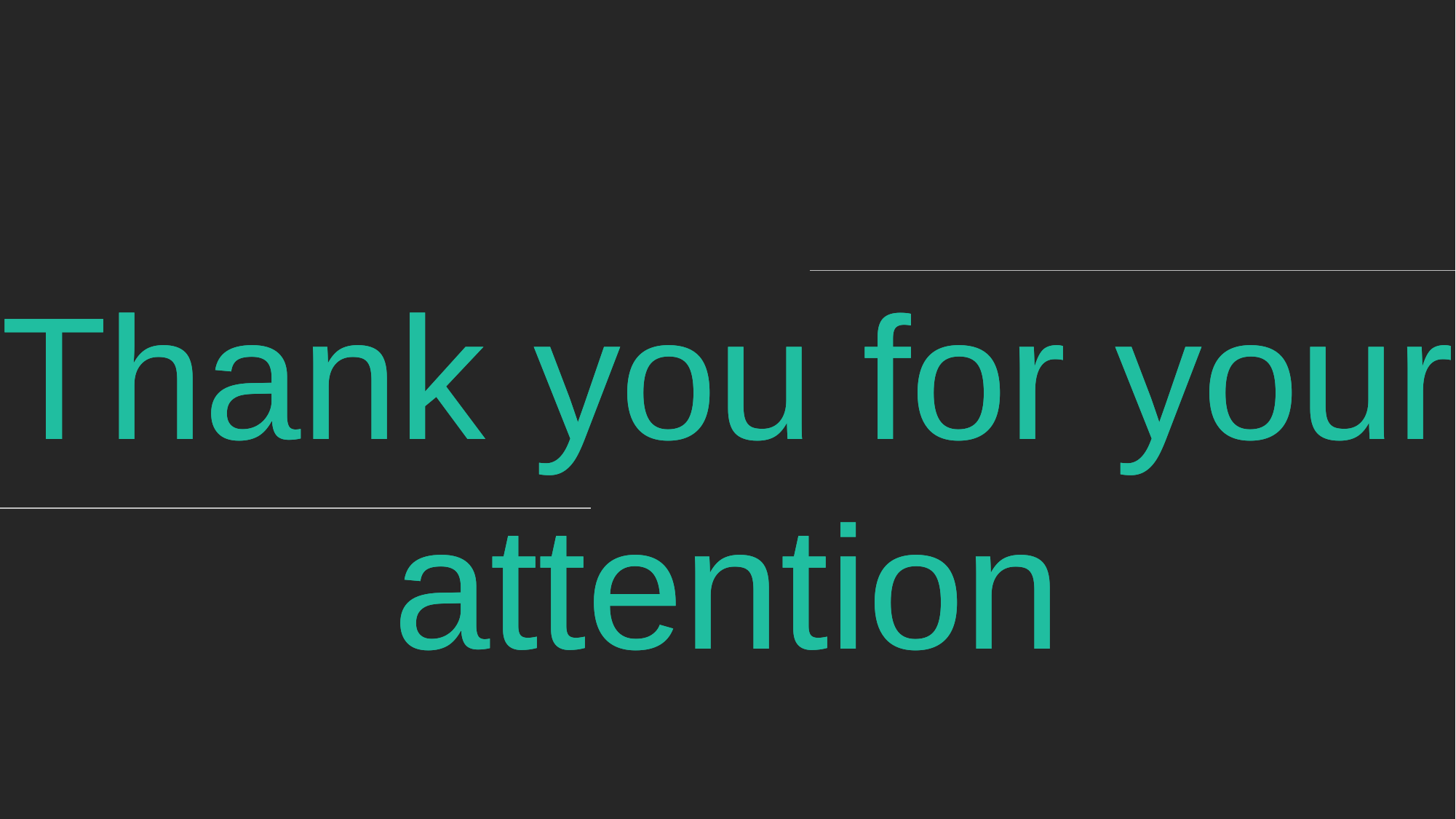

Thank you for your attention
Thank you for your attention